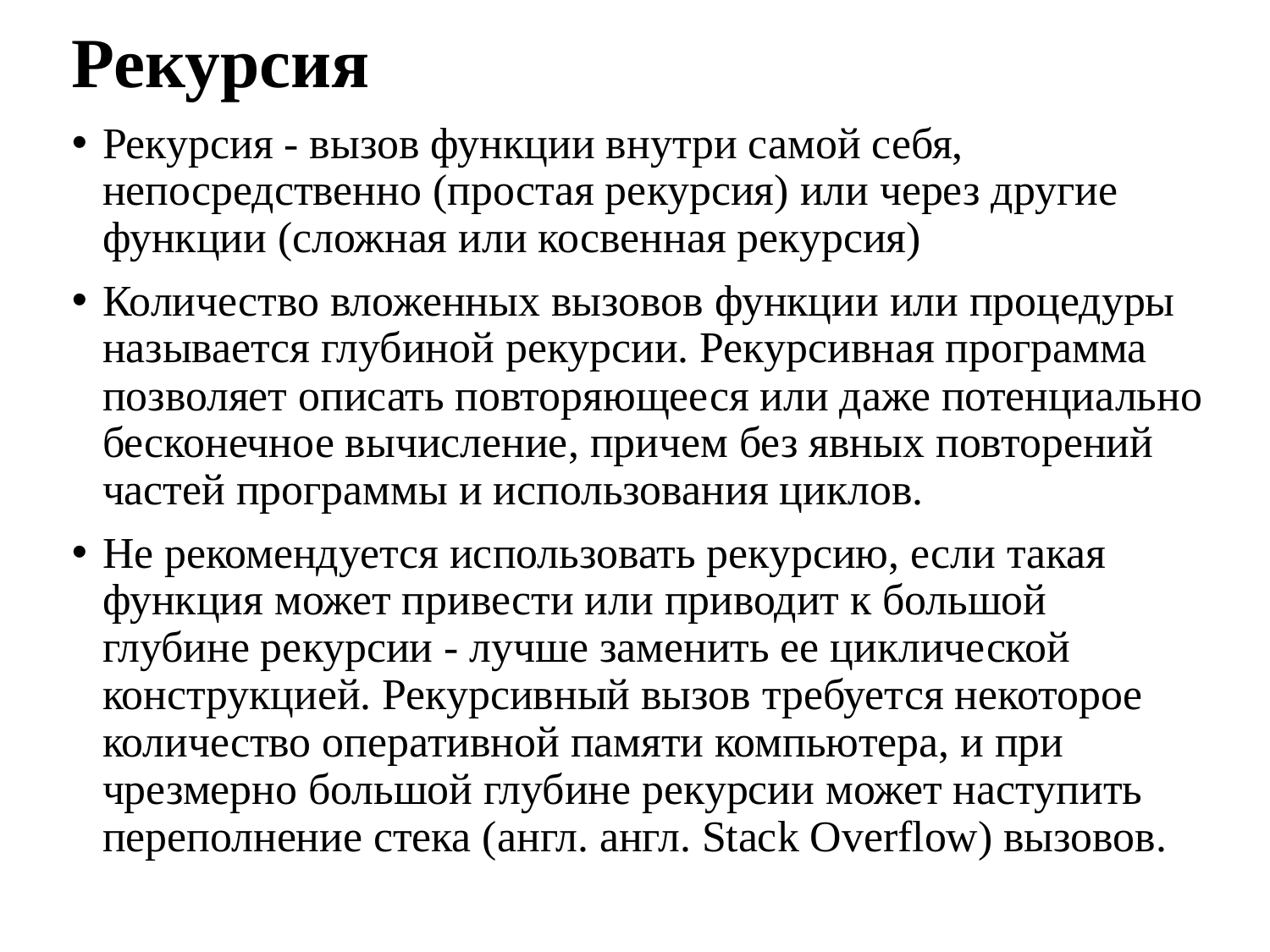

# Рекурсия
Рекурсия - вызов функции внутри самой себя, непосредственно (простая рекурсия) или через другие функции (сложная или косвенная рекурсия)
Количество вложенных вызовов функции или процедуры называется глубиной рекурсии. Рекурсивная программа позволяет описать повторяющееся или даже потенциально бесконечное вычисление, причем без явных повторений частей программы и использования циклов.
Не рекомендуется использовать рекурсию, если такая функция может привести или приводит к большой глубине рекурсии - лучше заменить ее циклической конструкцией. Рекурсивный вызов требуется некоторое количество оперативной памяти компьютера, и при чрезмерно большой глубине рекурсии может наступить переполнение стека (англ. англ. Stack Overflow) вызовов.